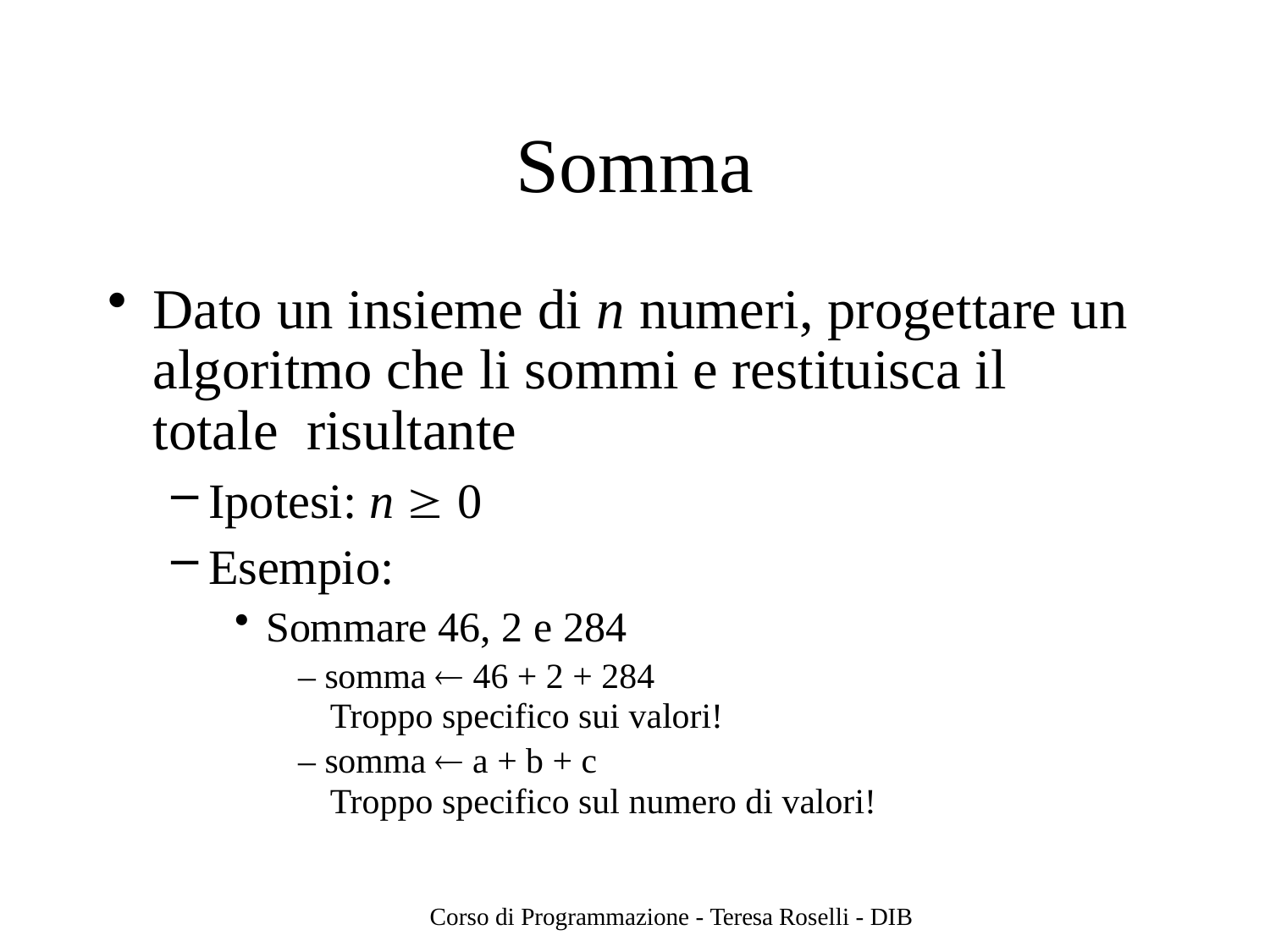

# Somma
Dato un insieme di n numeri, progettare un  algoritmo che li sommi e restituisca il totale  risultante
Ipotesi: n ≥ 0
Esempio:
Sommare 46, 2 e 284
– somma ← 46 + 2 + 284
Troppo specifico sui valori!
– somma ← a + b + c
Troppo specifico sul numero di valori!
Corso di Programmazione - Teresa Roselli - DIB